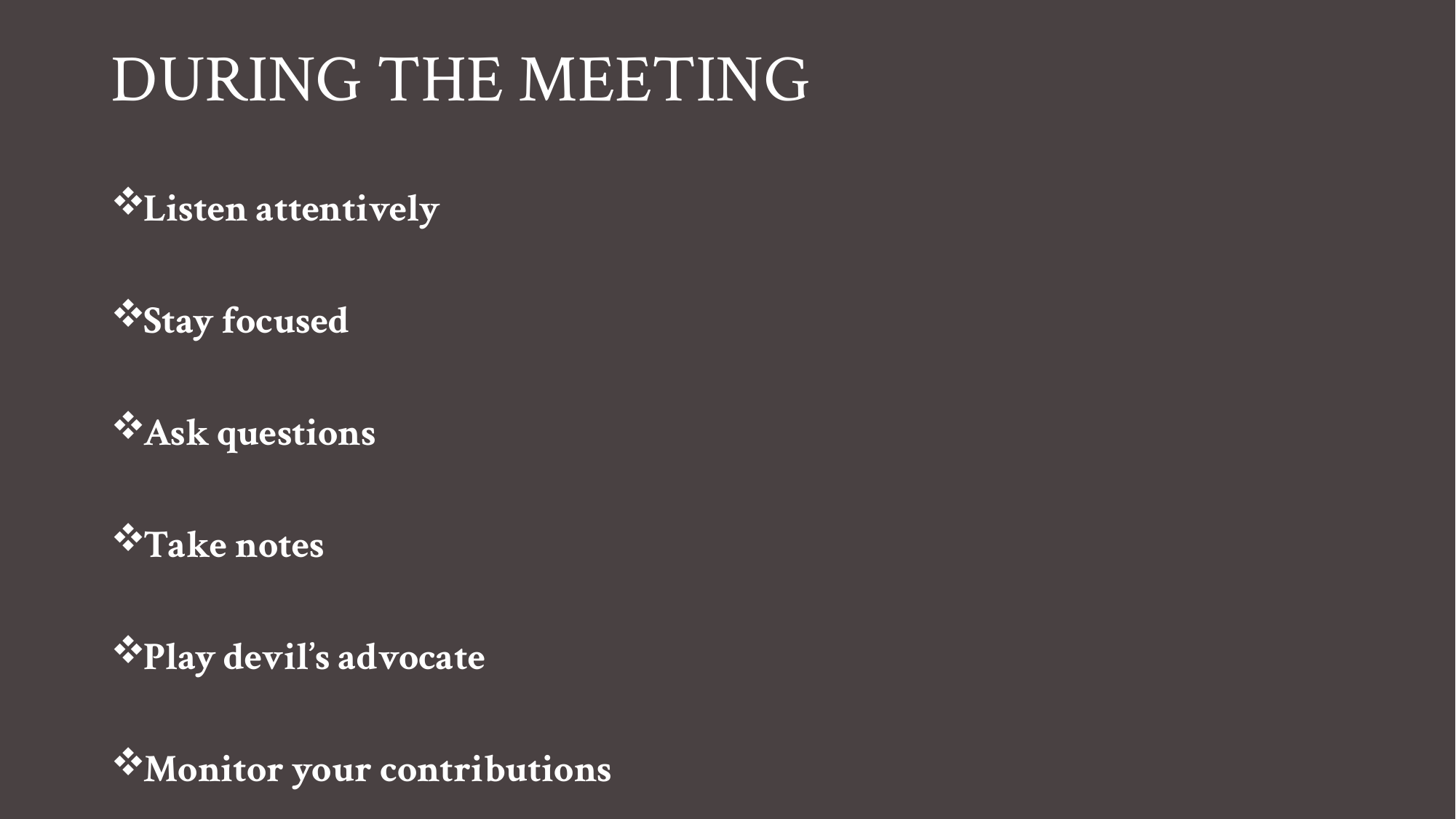

# During the Meeting
Listen attentively

Stay focused

Ask questions

Take notes

Play devil’s advocate

Monitor your contributions